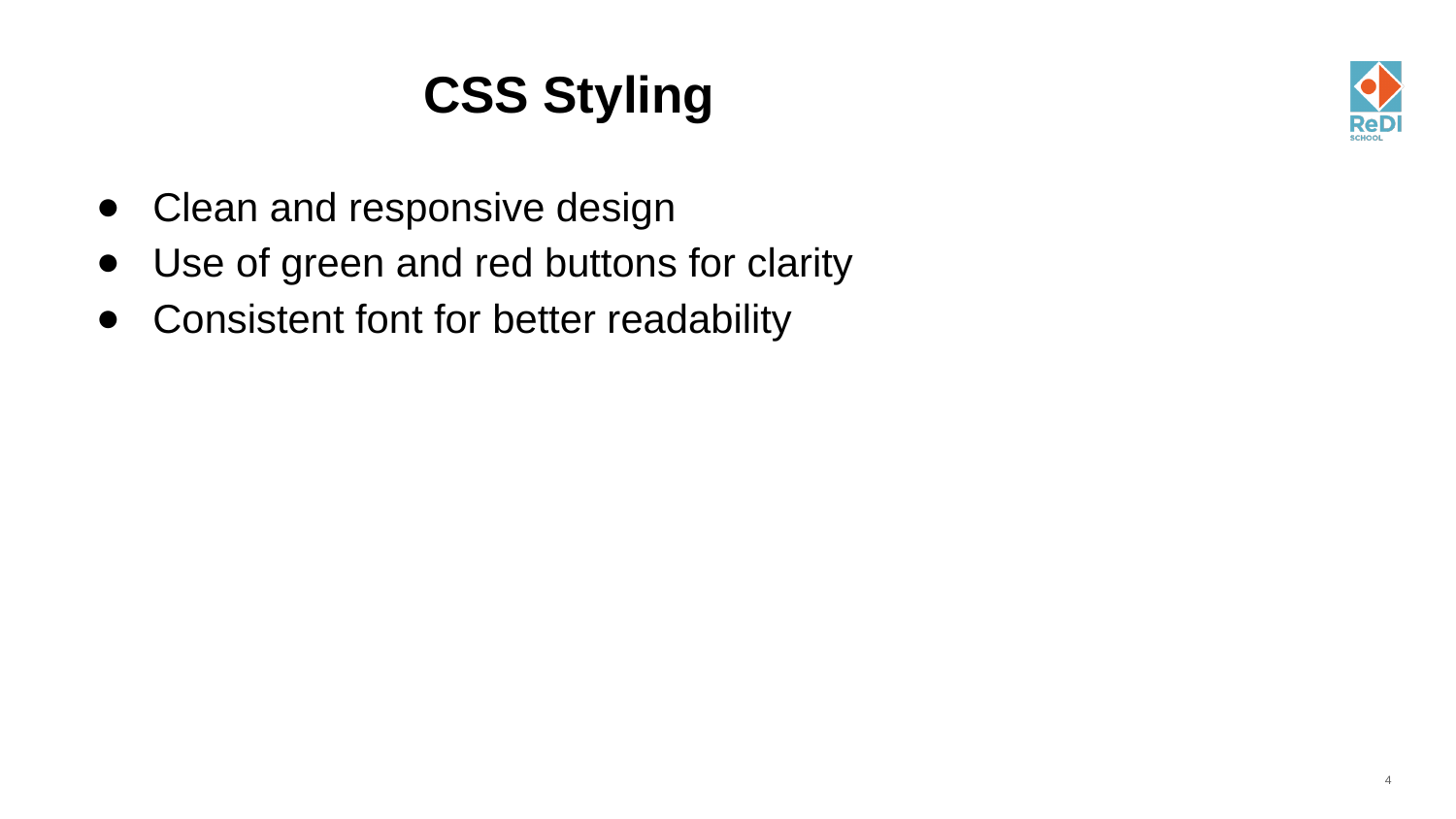

# CSS Styling
Clean and responsive design
Use of green and red buttons for clarity
Consistent font for better readability

4